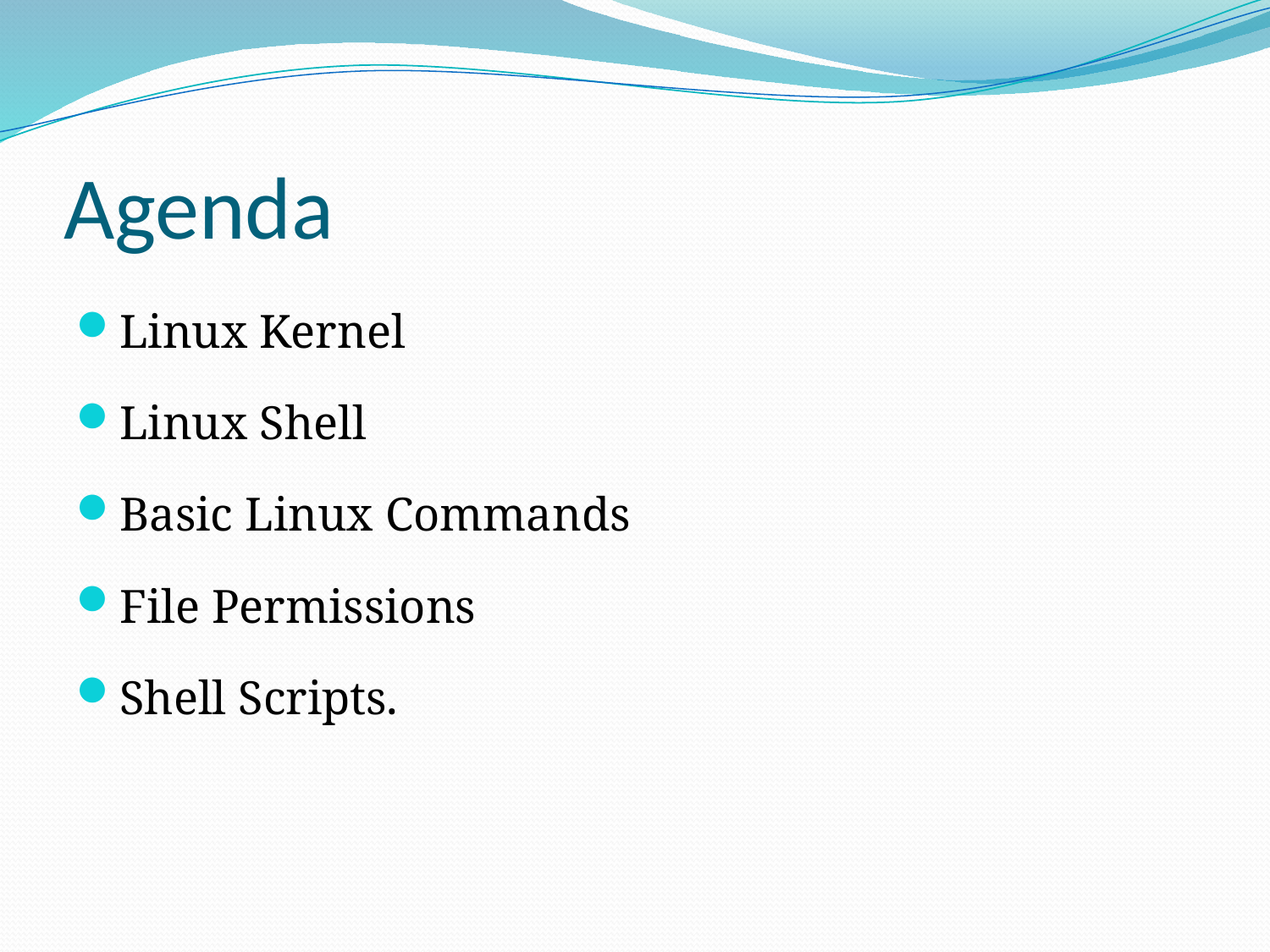

# Agenda
Linux Kernel
Linux Shell
Basic Linux Commands
File Permissions
Shell Scripts.